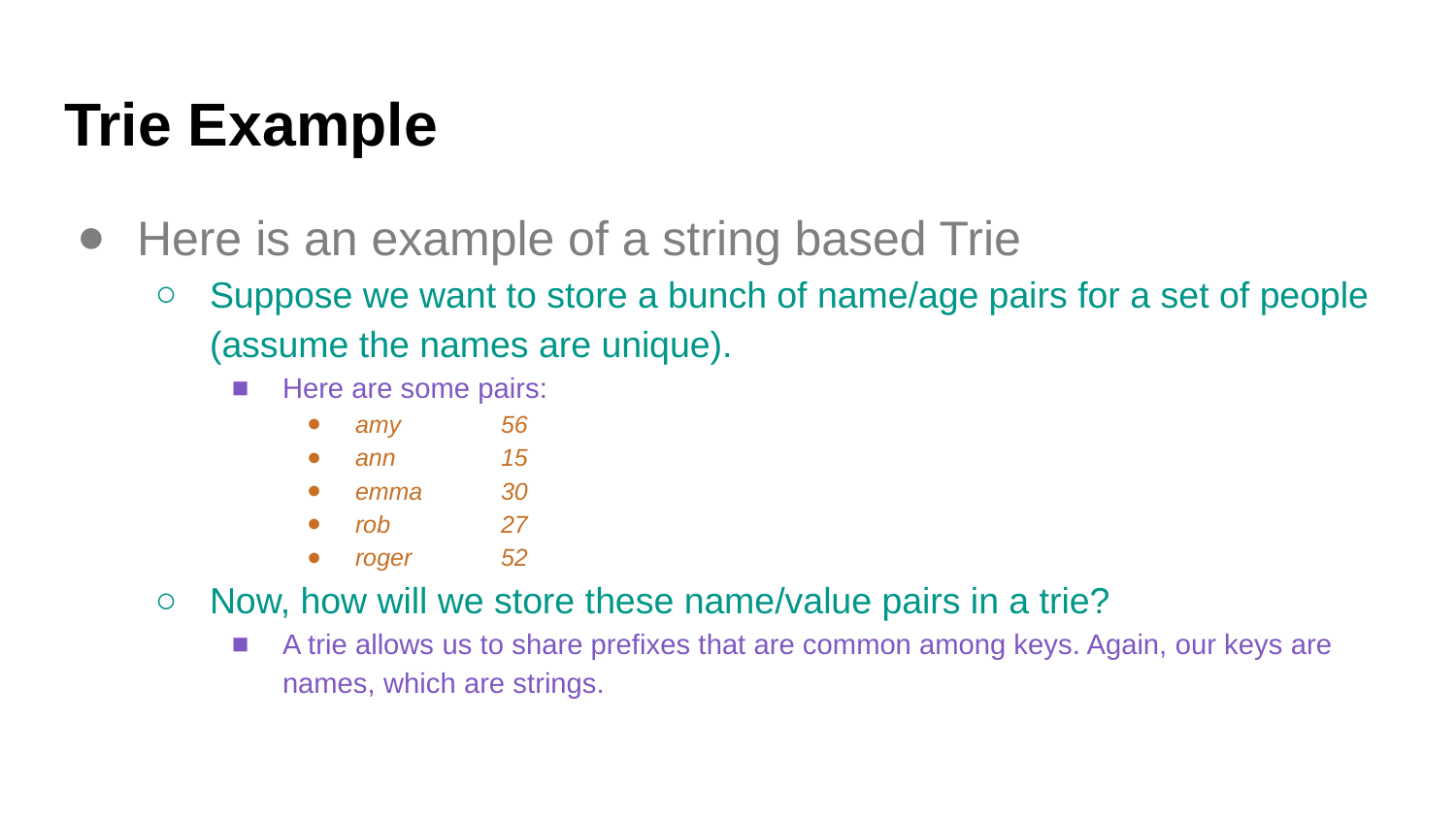

# Trie Example
Here is an example of a string based Trie
Suppose we want to store a bunch of name/age pairs for a set of people (assume the names are unique).
Here are some pairs:
amy	56
ann	15
emma	30
rob	27
roger	52
Now, how will we store these name/value pairs in a trie?
A trie allows us to share prefixes that are common among keys. Again, our keys are names, which are strings.